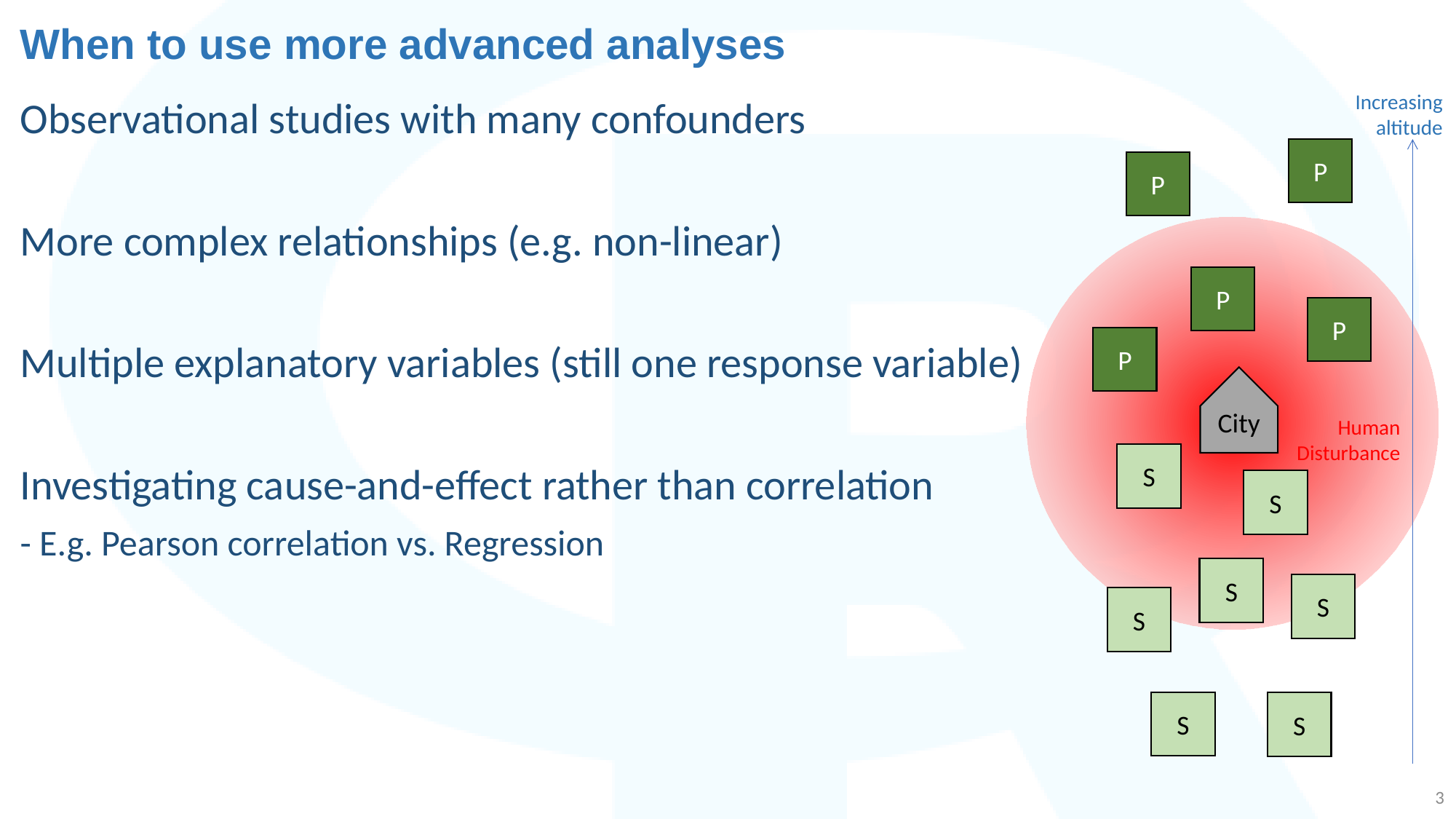

# When to use more advanced analyses
Increasing altitude
Observational studies with many confounders

More complex relationships (e.g. non-linear)

Multiple explanatory variables (still one response variable)

Investigating cause-and-effect rather than correlation
- E.g. Pearson correlation vs. Regression
P
P

City
P
P
P
Human Disturbance
S
S
S
S
S
S
S
3